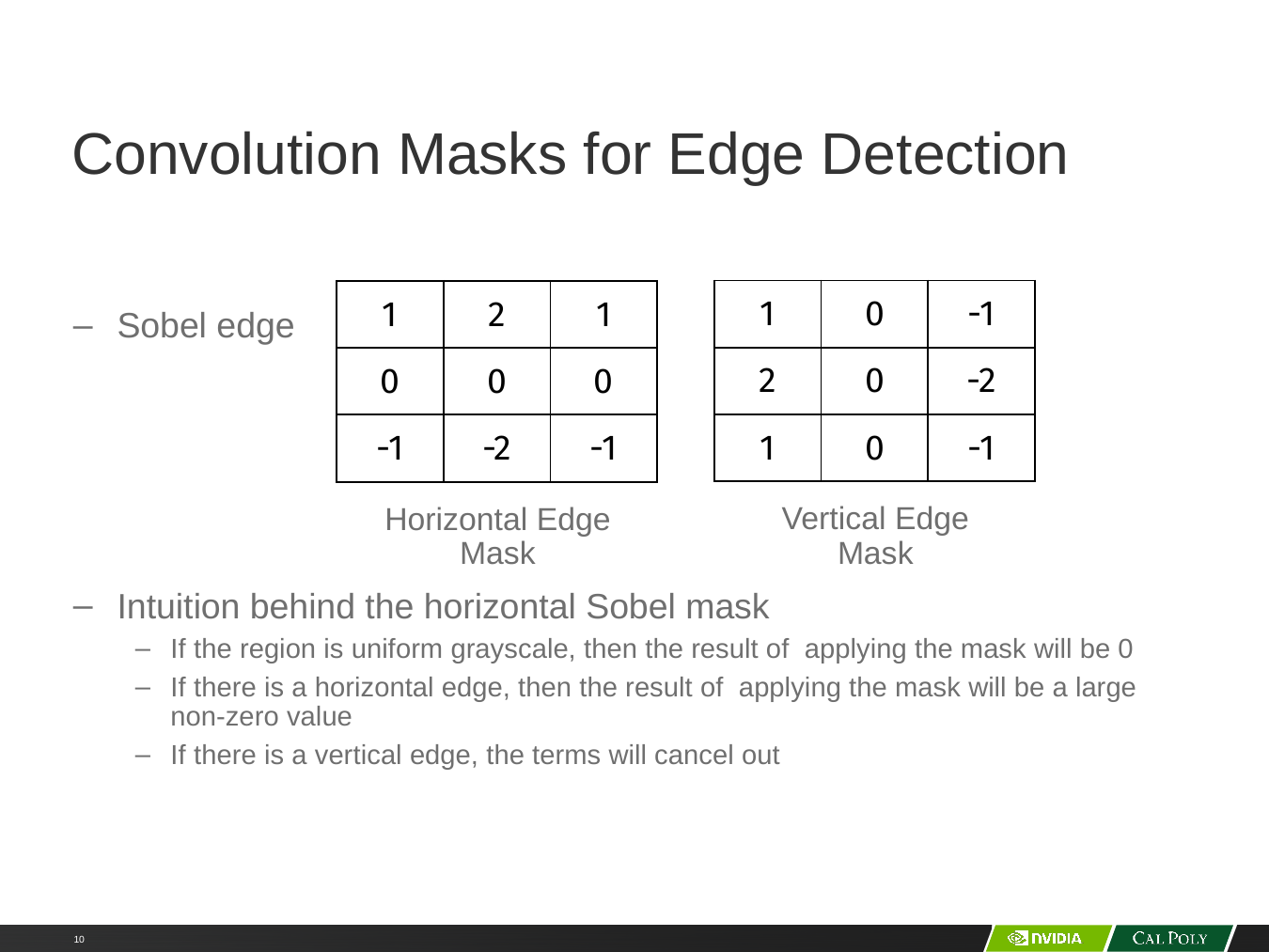

# Convolution Masks for Edge Detection

| 1 | 0 | -1 |
| --- | --- | --- |
| 2 | 0 | -2 |
| 1 | 0 | -1 |
| 1 | 2 | 1 |
| --- | --- | --- |
| 0 | 0 | 0 |
| -1 | -2 | -1 |
Sobel edge

Intuition behind the horizontal Sobel mask
If the region is uniform grayscale, then the result of  applying the mask will be 0
If there is a horizontal edge, then the result of  applying the mask will be a large non-zero value
If there is a vertical edge, the terms will cancel out

Vertical Edge
Mask
Horizontal Edge
Mask